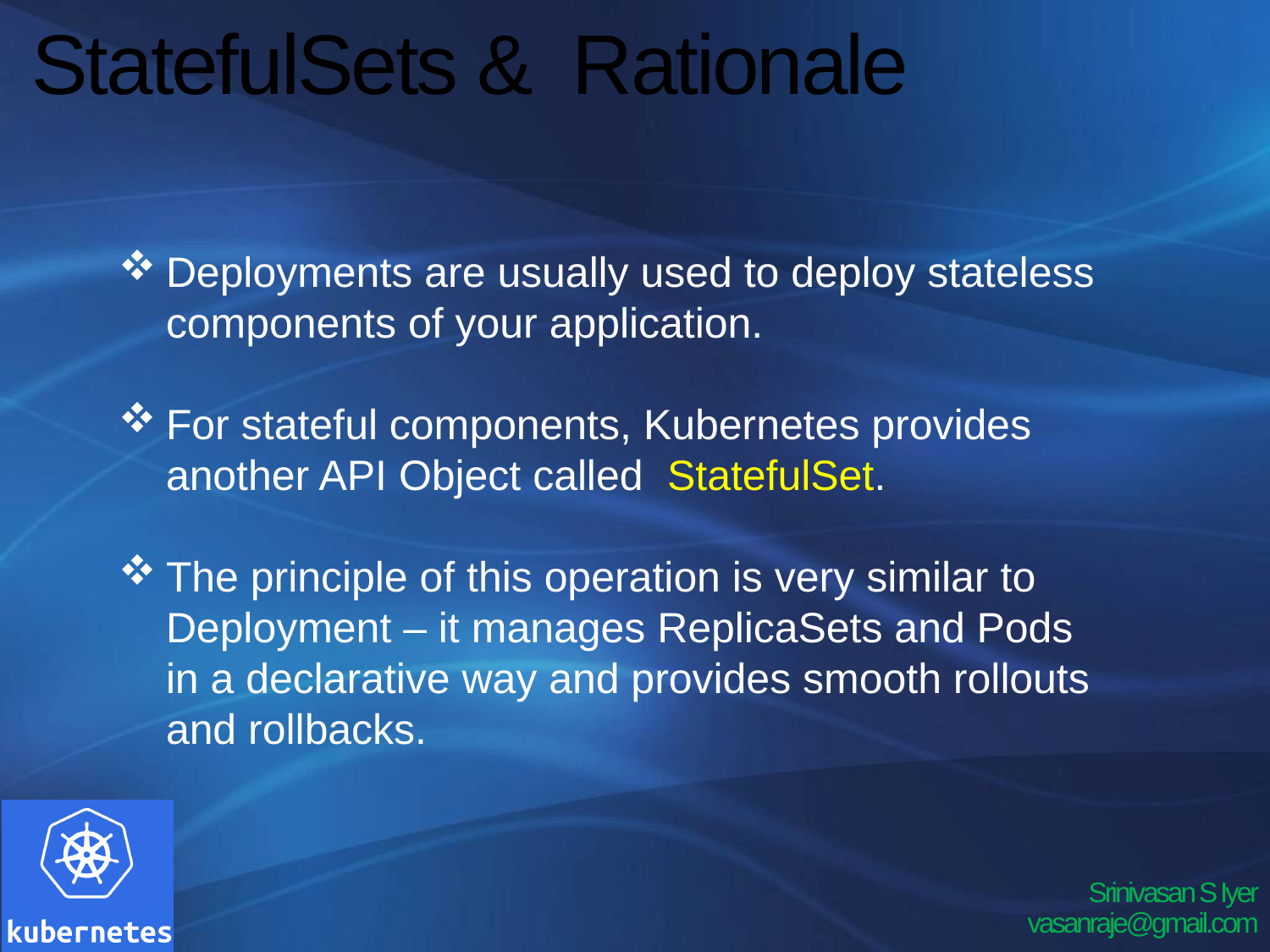

# StatefulSets &  Rationale
Deployments are usually used to deploy stateless components of your application.

For stateful components, Kubernetes provides another API Object called  StatefulSet.

The principle of this operation is very similar to Deployment – it manages ReplicaSets and Pods in a declarative way and provides smooth rollouts and rollbacks.